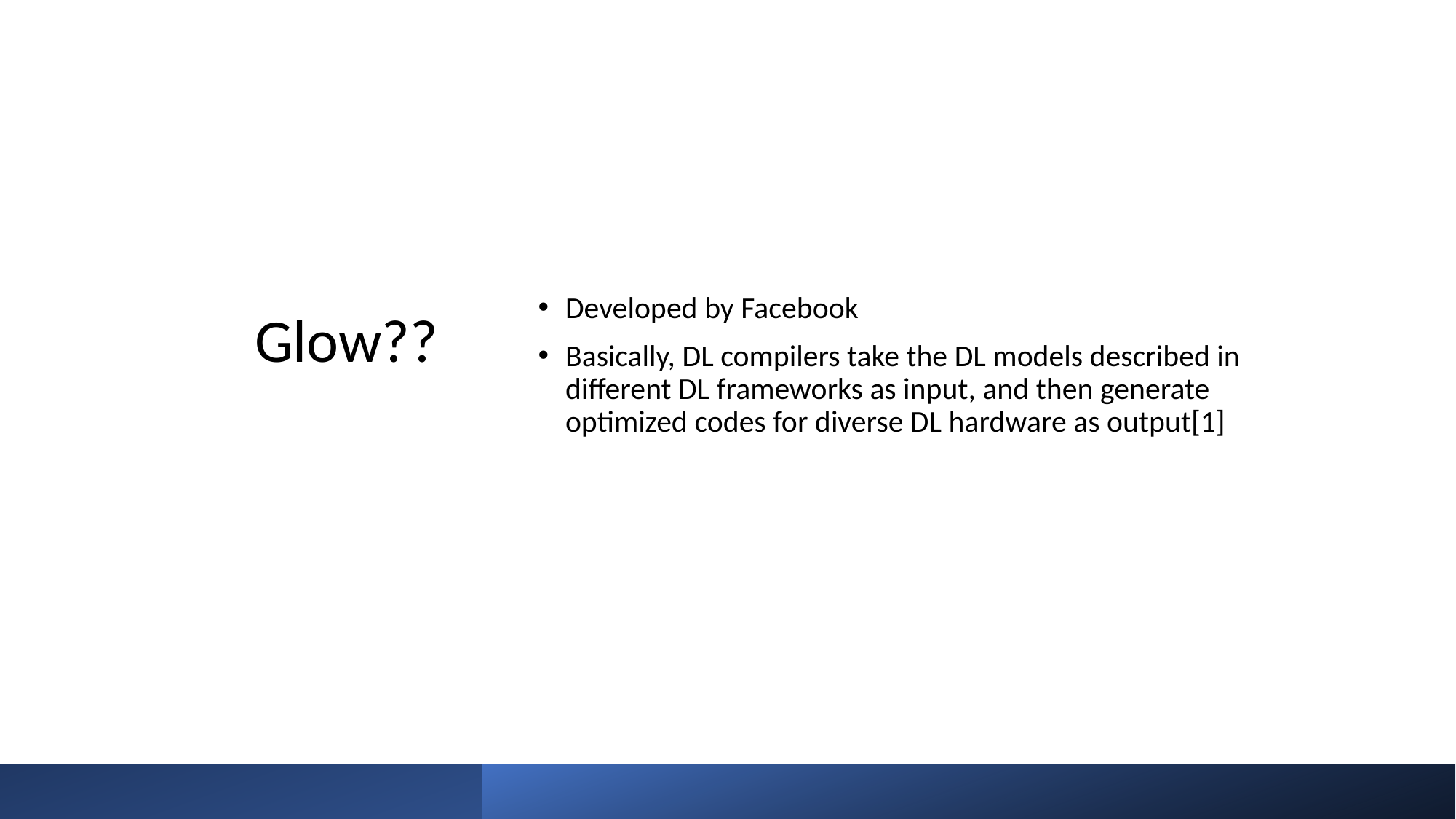

Developed by Facebook
Basically, DL compilers take the DL models described in different DL frameworks as input, and then generate optimized codes for diverse DL hardware as output[1]
# Glow??